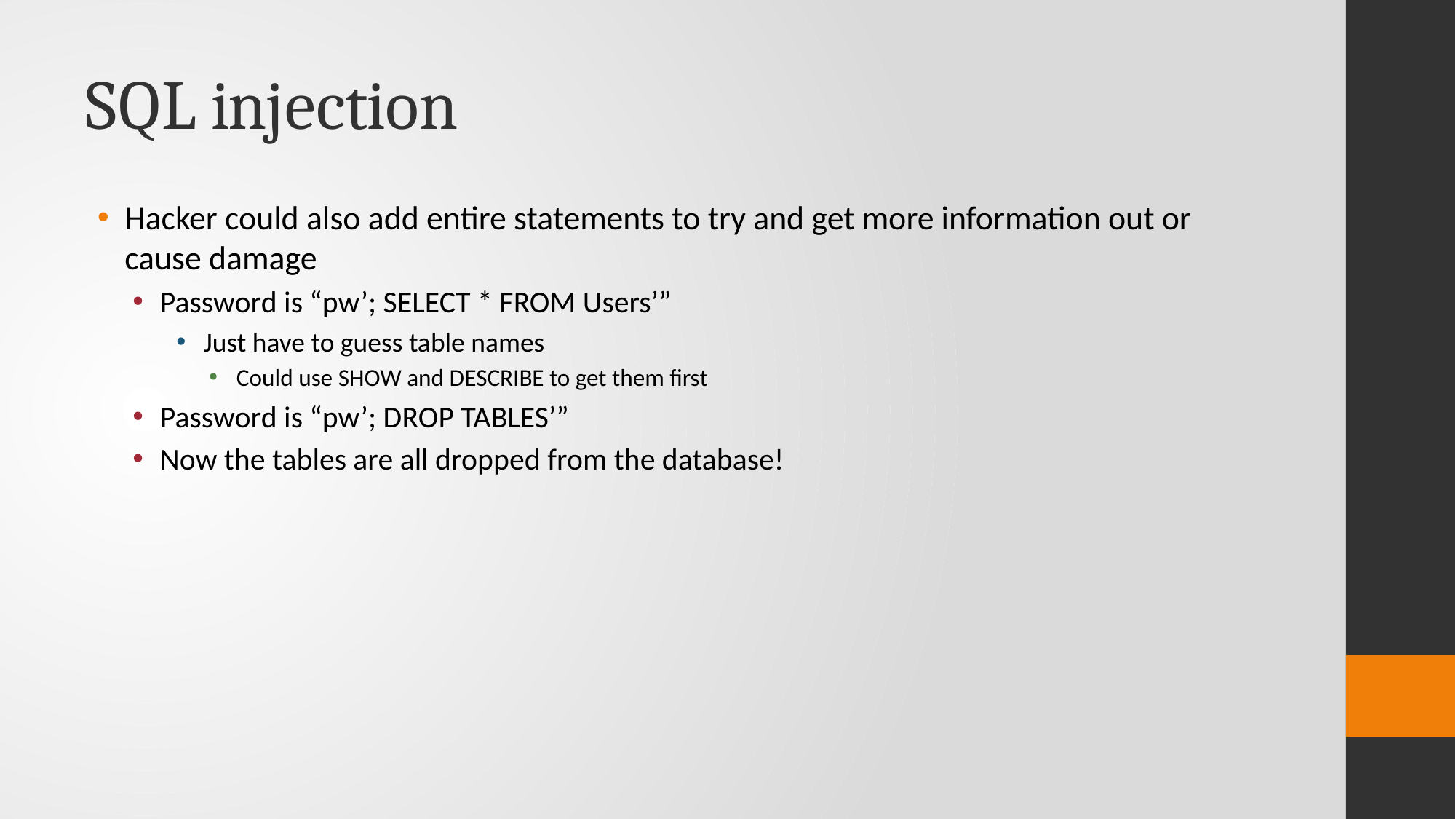

# SQL injection
Hacker could also add entire statements to try and get more information out or cause damage
Password is “pw’; SELECT * FROM Users’”
Just have to guess table names
Could use SHOW and DESCRIBE to get them first
Password is “pw’; DROP TABLES’”
Now the tables are all dropped from the database!